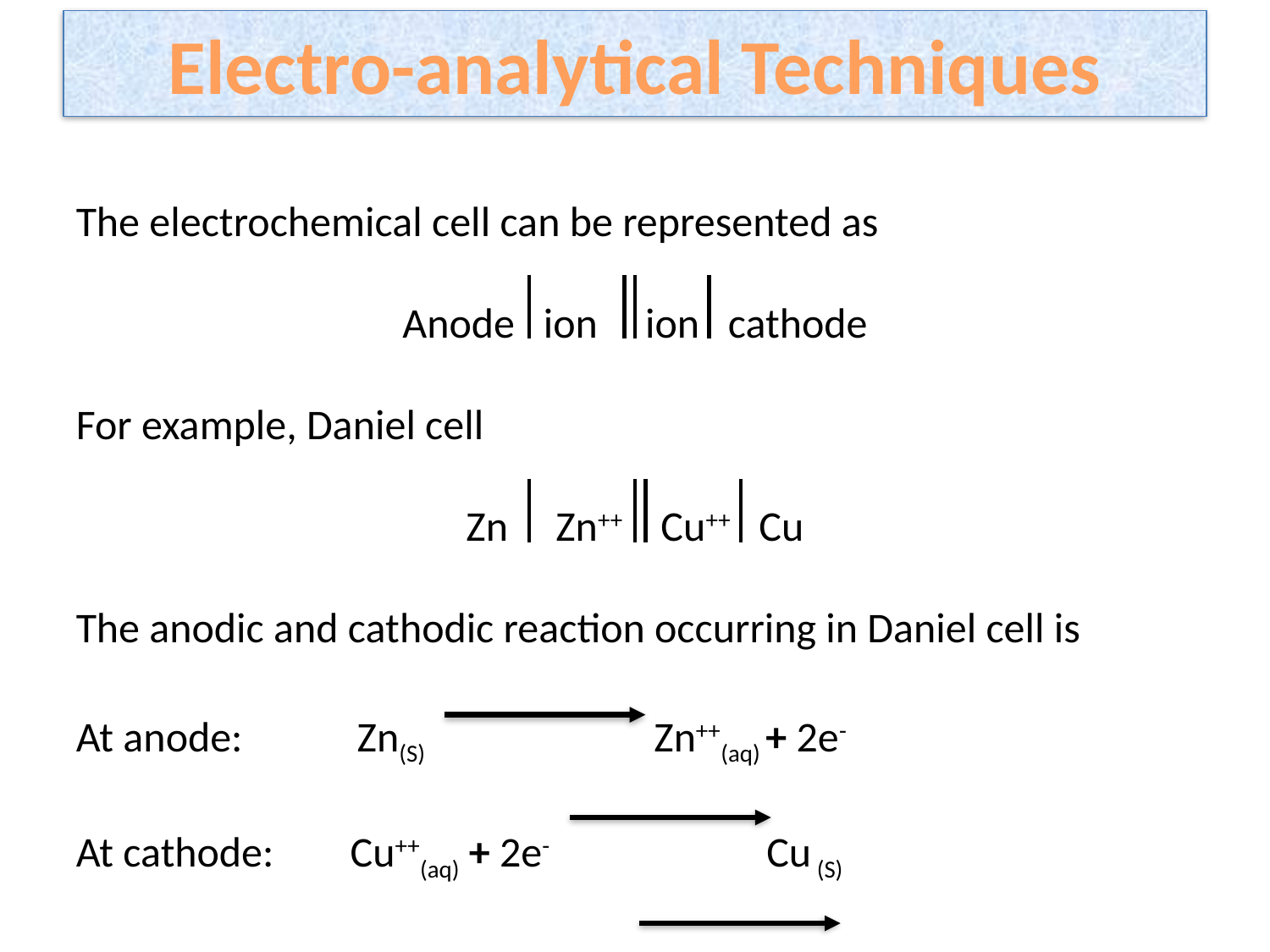

# Electro-analytical Techniques
The electrochemical cell can be represented as
Anode   ion     ion   cathode
For example, Daniel cell
Zn     Zn++    Cu++   Cu
The anodic and cathodic reaction occurring in Daniel cell is
At anode:            Zn(S)                        Zn++(aq) + 2e-
At cathode:        Cu++(aq) + 2e-                        Cu (S)
Total cell reaction: Zn(S) + Cu++(aq)                        Zn++(aq) + Cu (S)